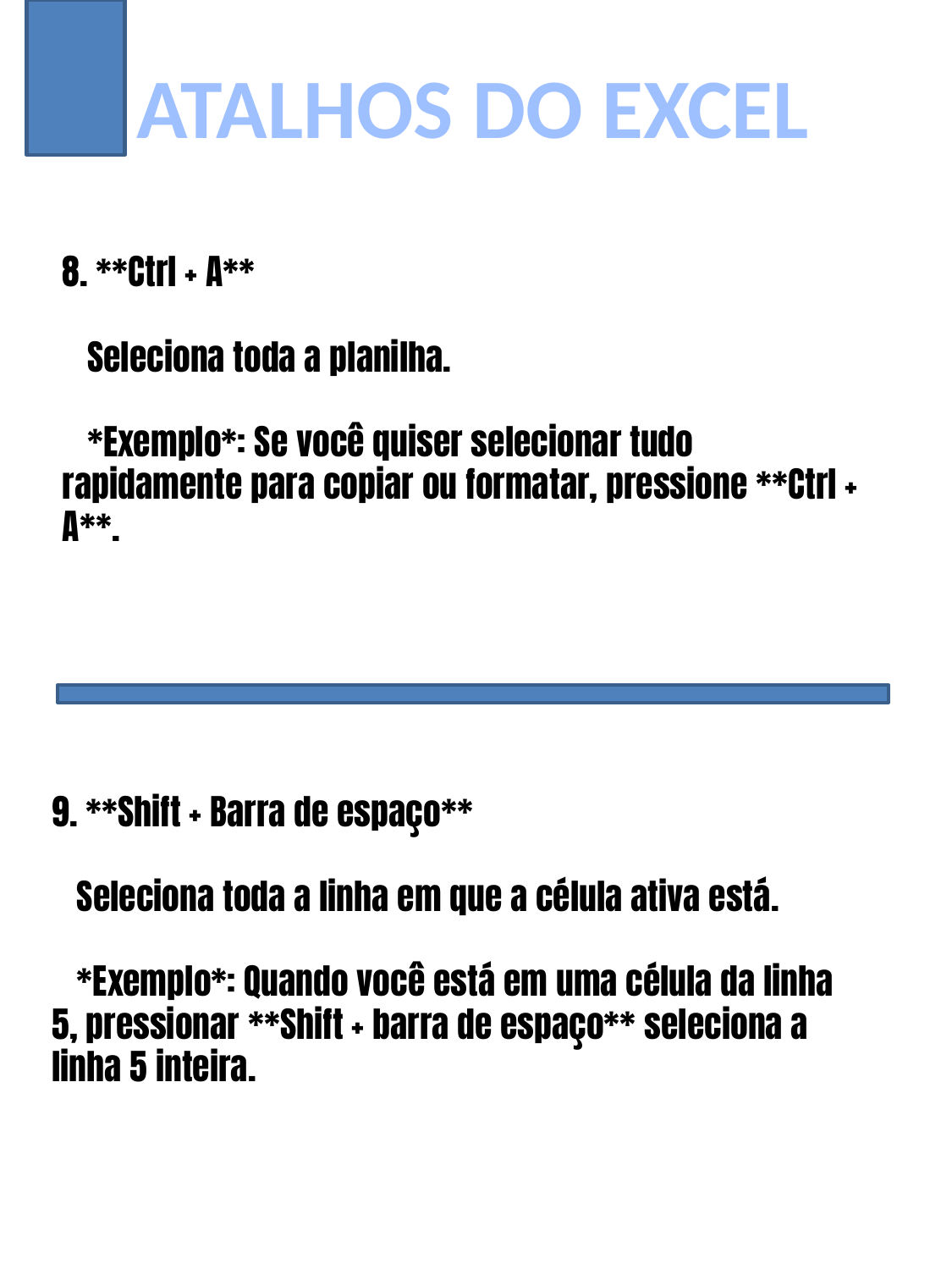

ATALHOS DO EXCEL
8. **Ctrl + A**

   Seleciona toda a planilha.

   *Exemplo*: Se você quiser selecionar tudo rapidamente para copiar ou formatar, pressione **Ctrl + A**.

9. **Shift + Barra de espaço**

   Seleciona toda a linha em que a célula ativa está.

   *Exemplo*: Quando você está em uma célula da linha 5, pressionar **Shift + barra de espaço** seleciona a linha 5 inteira.